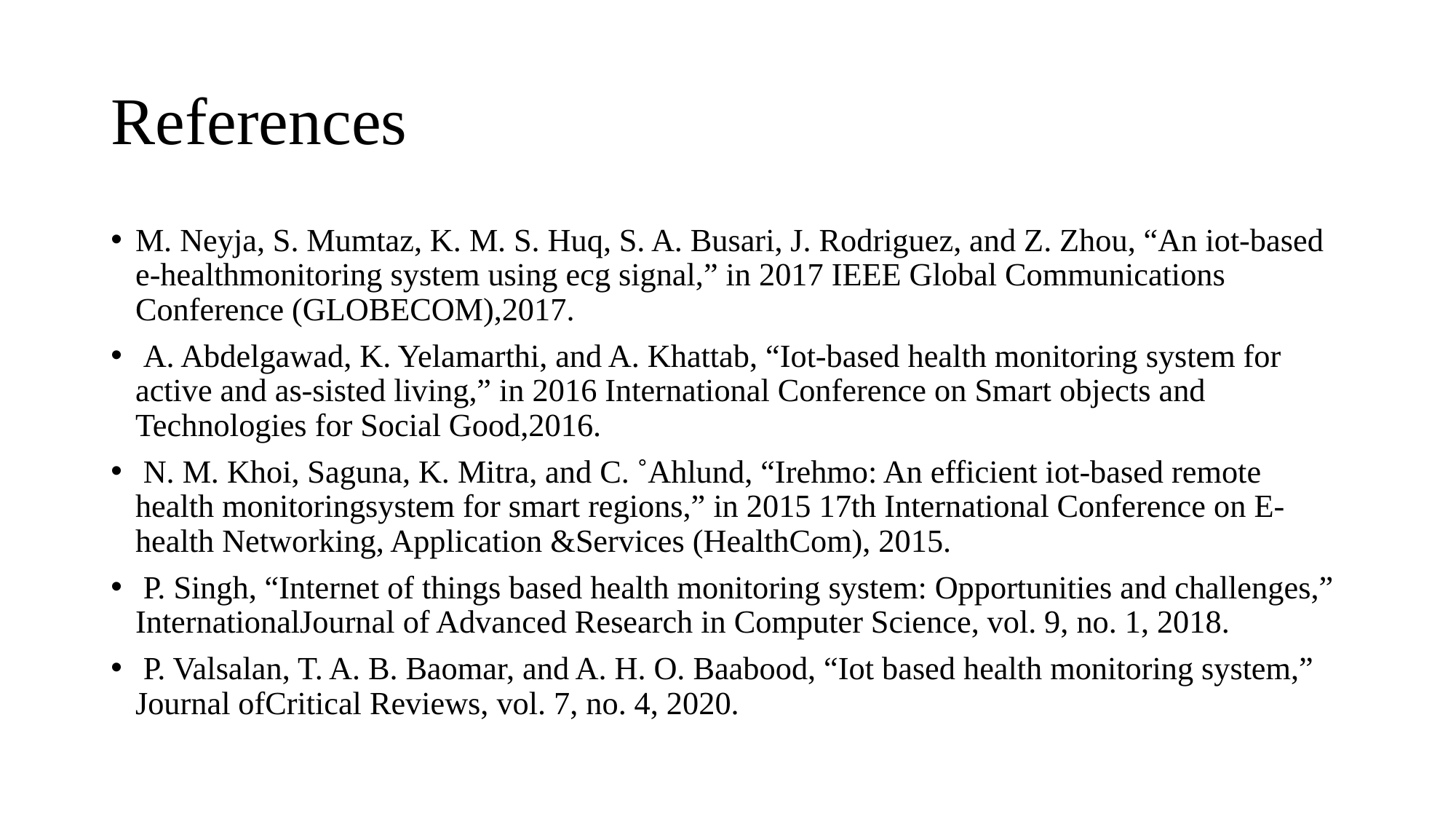

# References
M. Neyja, S. Mumtaz, K. M. S. Huq, S. A. Busari, J. Rodriguez, and Z. Zhou, “An iot-based e-healthmonitoring system using ecg signal,” in 2017 IEEE Global Communications Conference (GLOBECOM),2017.
 A. Abdelgawad, K. Yelamarthi, and A. Khattab, “Iot-based health monitoring system for active and as-sisted living,” in 2016 International Conference on Smart objects and Technologies for Social Good,2016.
 N. M. Khoi, Saguna, K. Mitra, and C. ˚Ahlund, “Irehmo: An efficient iot-based remote health monitoringsystem for smart regions,” in 2015 17th International Conference on E-health Networking, Application &Services (HealthCom), 2015.
 P. Singh, “Internet of things based health monitoring system: Opportunities and challenges,” InternationalJournal of Advanced Research in Computer Science, vol. 9, no. 1, 2018.
 P. Valsalan, T. A. B. Baomar, and A. H. O. Baabood, “Iot based health monitoring system,” Journal ofCritical Reviews, vol. 7, no. 4, 2020.